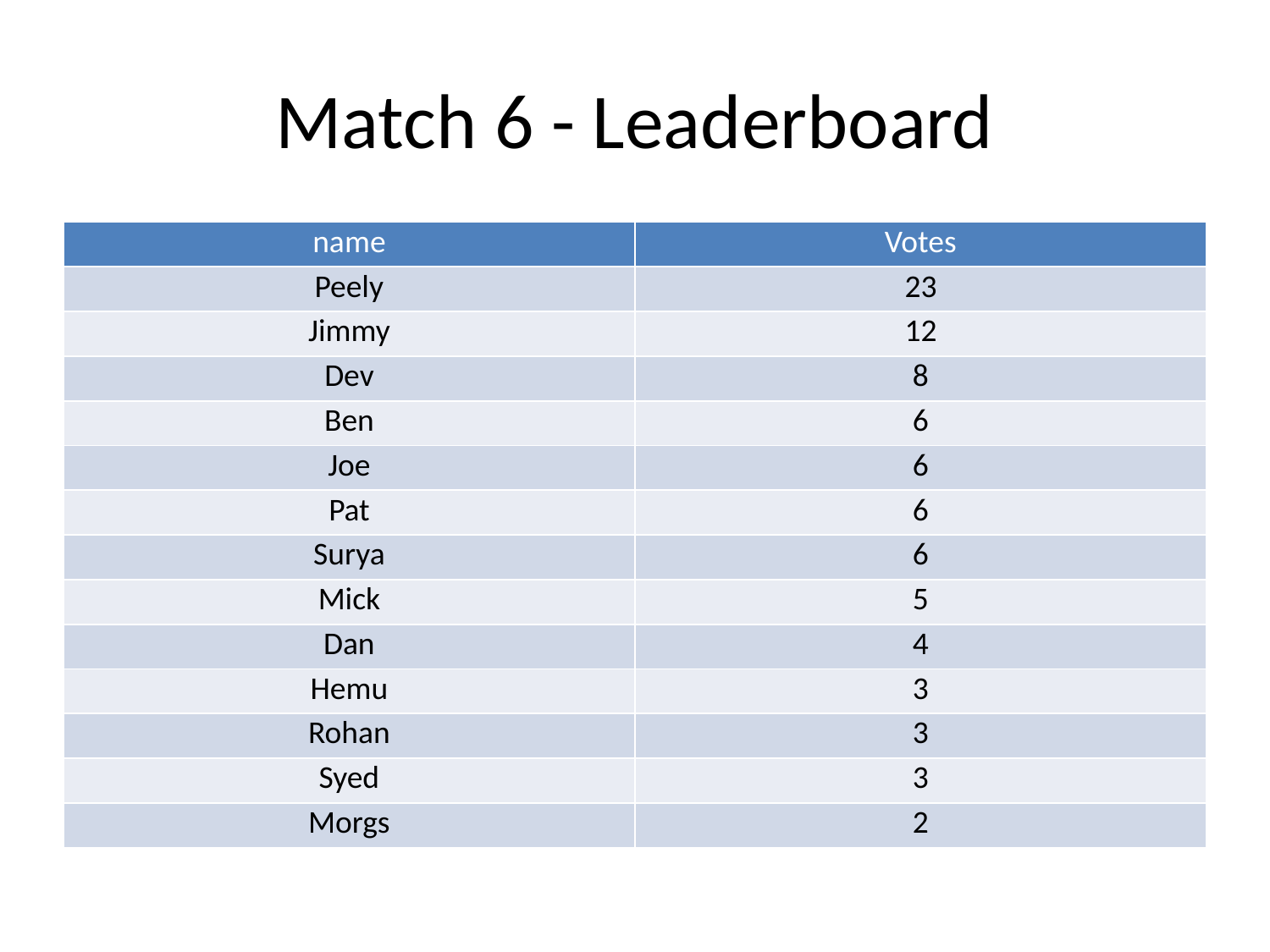

# Match 6 - Leaderboard
| name | Votes |
| --- | --- |
| Peely | 23 |
| Jimmy | 12 |
| Dev | 8 |
| Ben | 6 |
| Joe | 6 |
| Pat | 6 |
| Surya | 6 |
| Mick | 5 |
| Dan | 4 |
| Hemu | 3 |
| Rohan | 3 |
| Syed | 3 |
| Morgs | 2 |